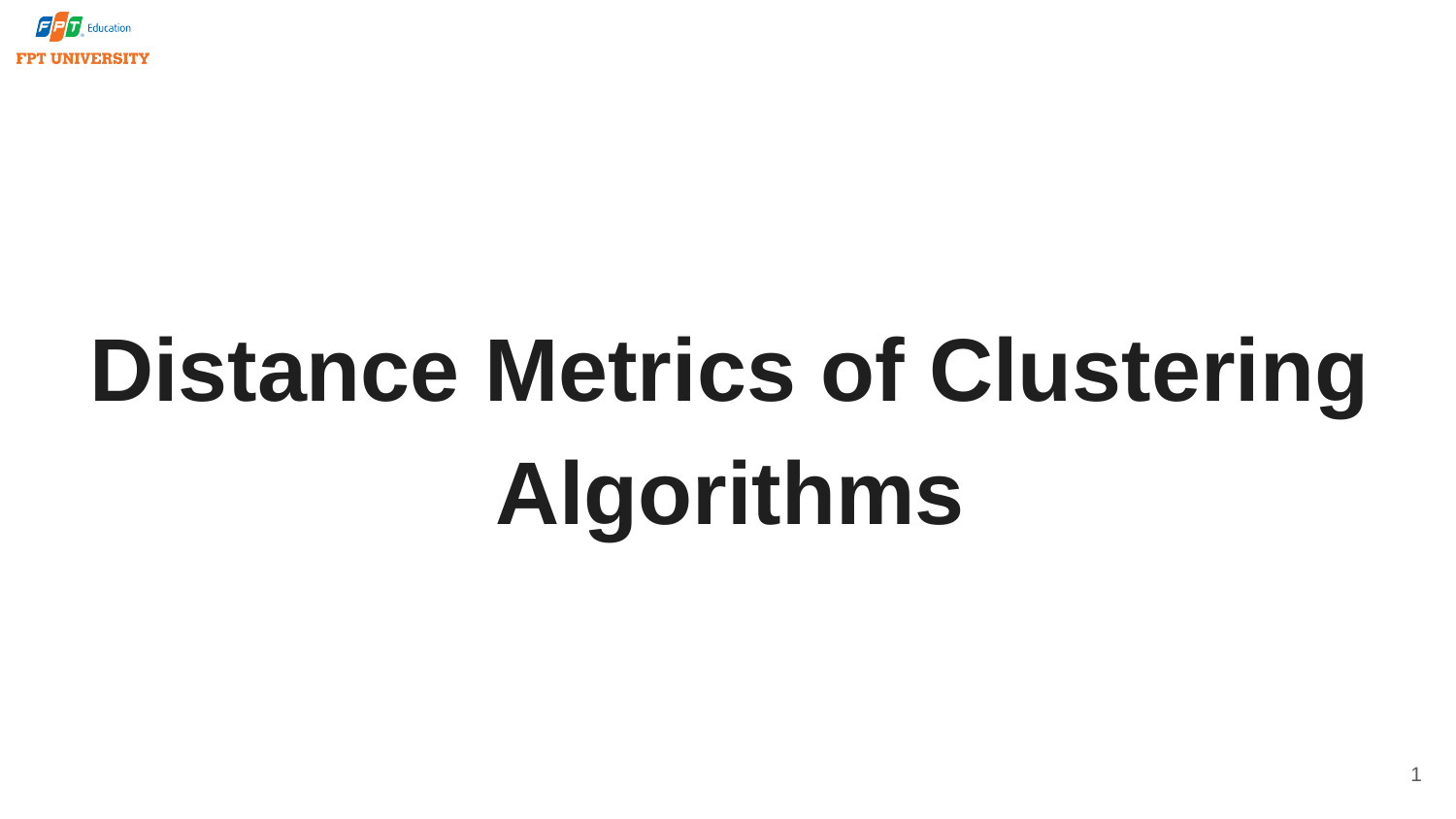

# Distance Metrics of Clustering Algorithms
1